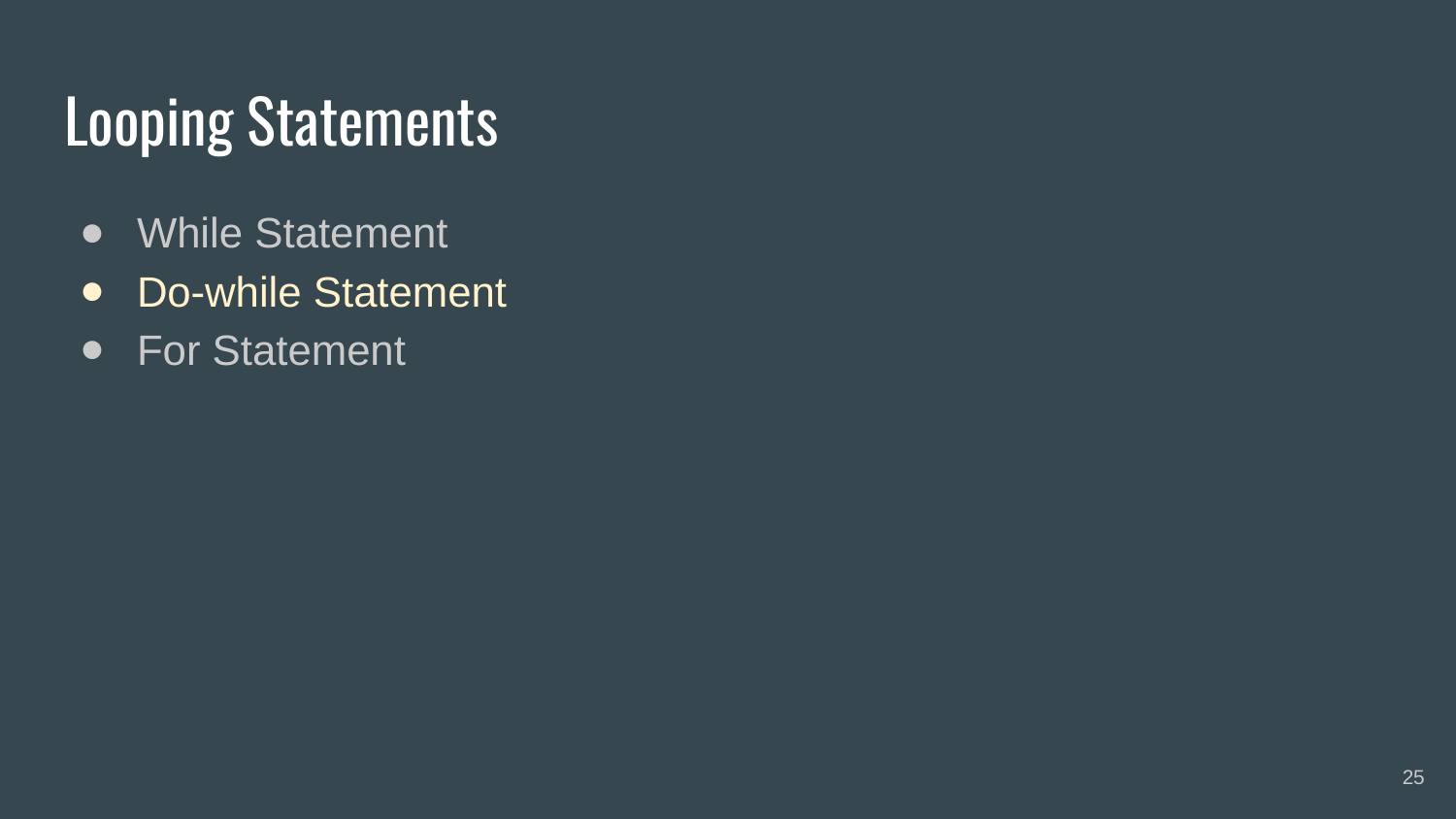

# Looping Statements
While Statement
Do-while Statement
For Statement
25